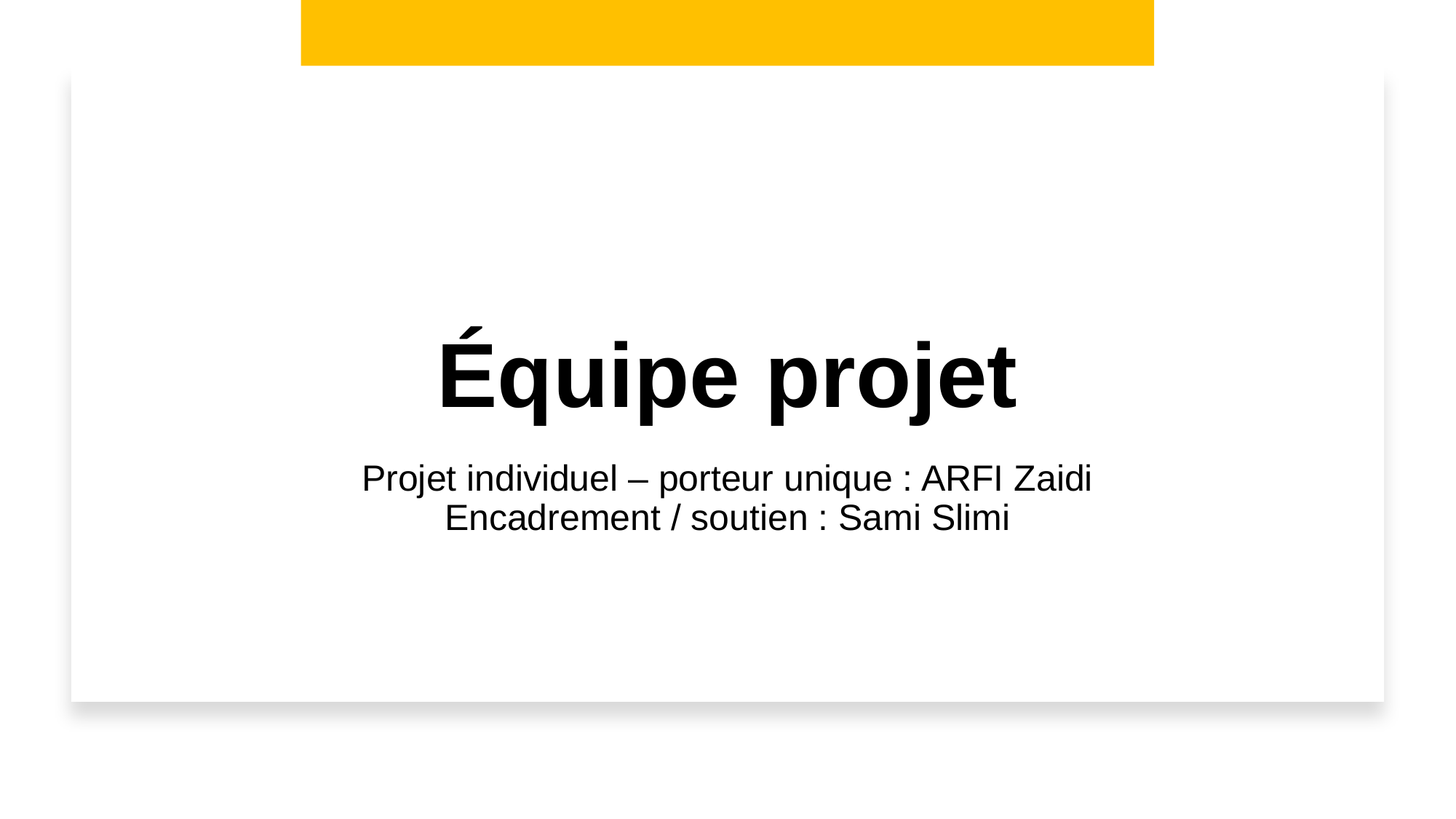

# Équipe projet
Projet individuel – porteur unique : ARFI Zaidi
Encadrement / soutien : Sami Slimi